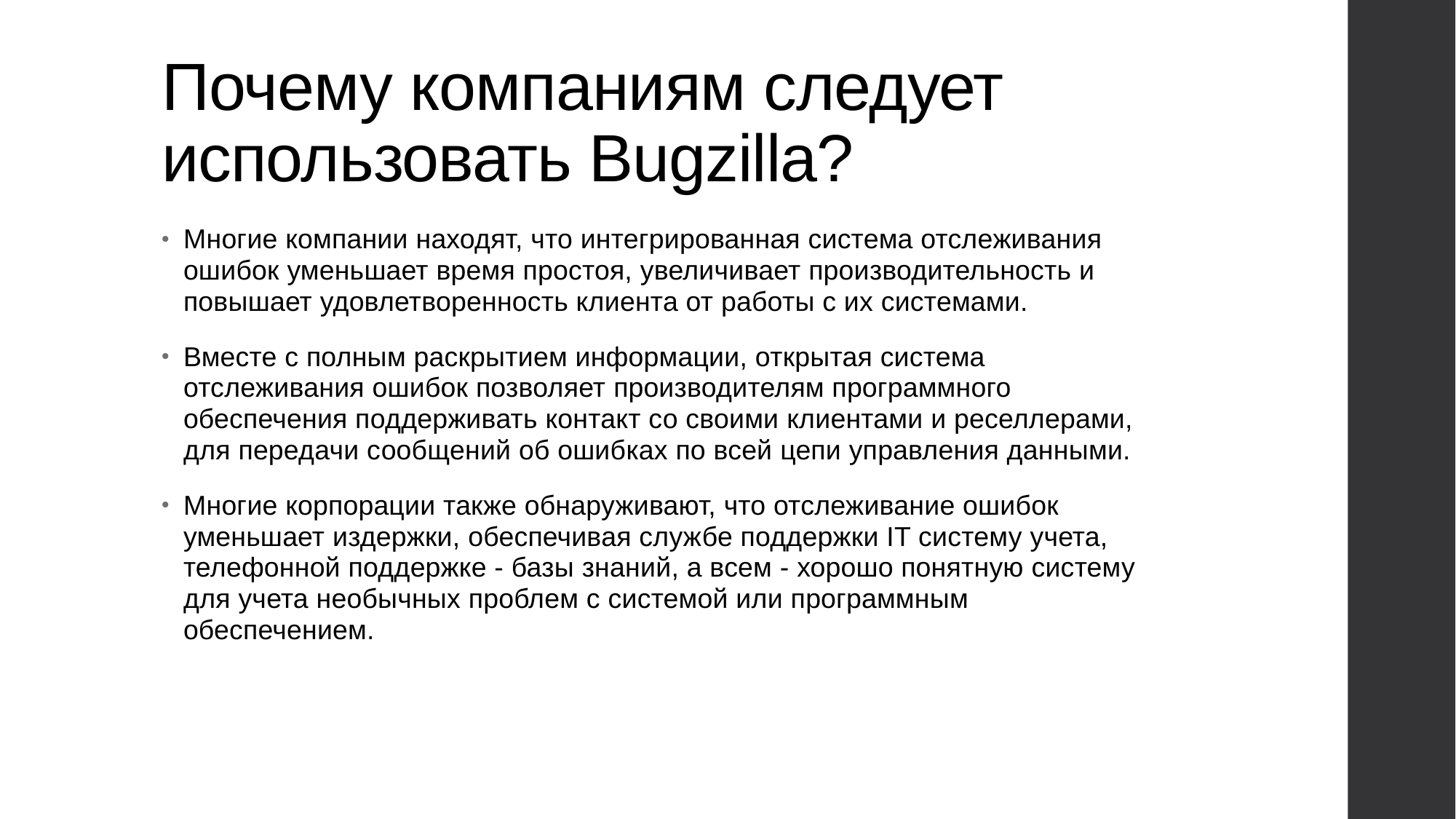

# Почему компаниям следует использовать Bugzilla?
Многие компании находят, что интегрированная система отслеживания ошибок уменьшает время простоя, увеличивает производительность и повышает удовлетворенность клиента от работы с их системами.
Вместе с полным раскрытием информации, открытая система отслеживания ошибок позволяет производителям программного обеспечения поддерживать контакт со своими клиентами и реселлерами, для передачи сообщений об ошибках по всей цепи управления данными.
Многие корпорации также обнаруживают, что отслеживание ошибок уменьшает издержки, обеспечивая службе поддержки IT систему учета, телефонной поддержке - базы знаний, а всем - хорошо понятную систему для учета необычных проблем с системой или программным обеспечением.